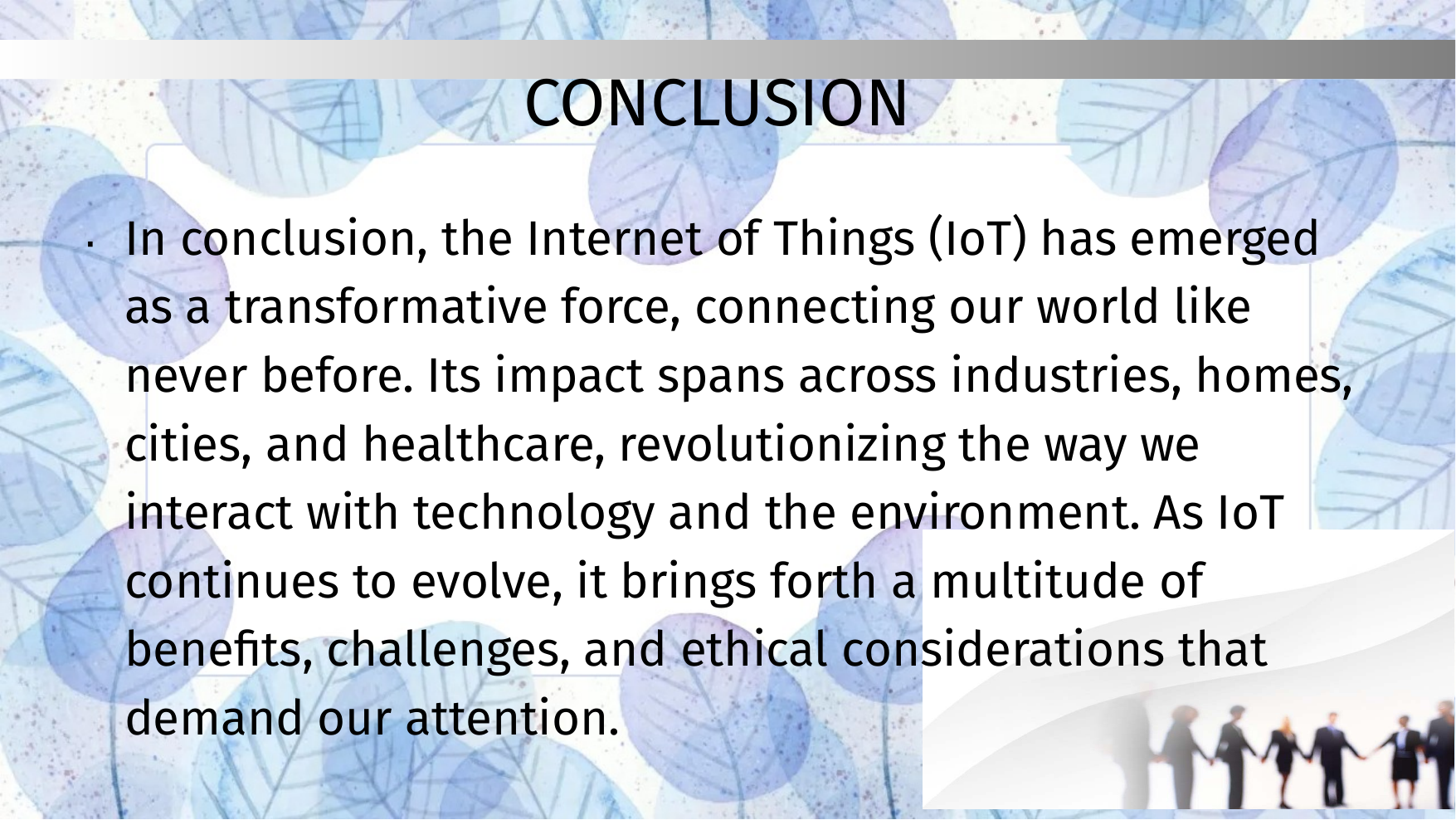

CONCLUSION
In conclusion, the Internet of Things (IoT) has emerged as a transformative force, connecting our world like never before. Its impact spans across industries, homes, cities, and healthcare, revolutionizing the way we interact with technology and the environment. As IoT continues to evolve, it brings forth a multitude of beneﬁts, challenges, and ethical considerations that demand our attention.